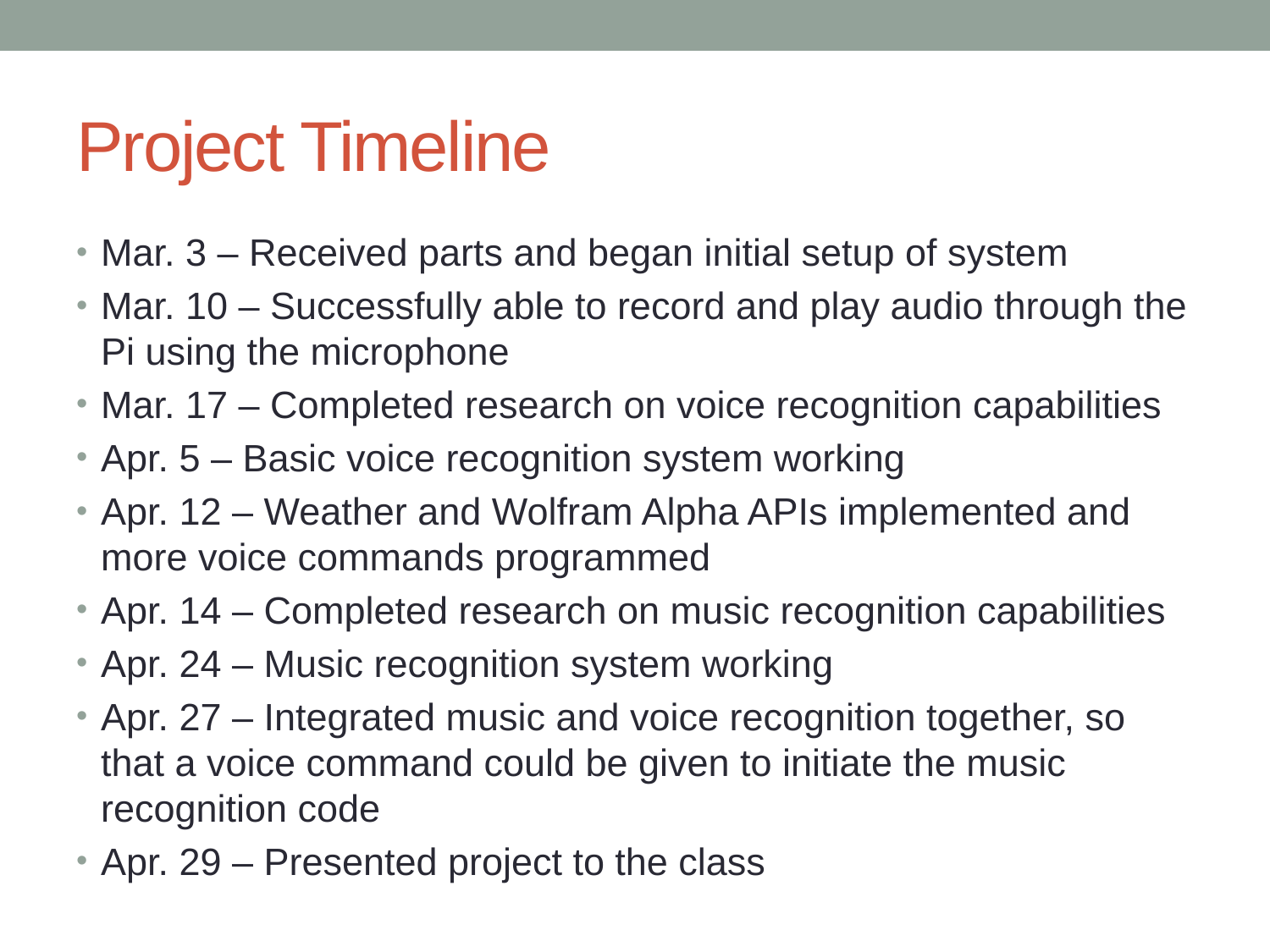

# Project Timeline
Mar. 3 – Received parts and began initial setup of system
Mar. 10 – Successfully able to record and play audio through the Pi using the microphone
Mar. 17 – Completed research on voice recognition capabilities
Apr. 5 – Basic voice recognition system working
Apr. 12 – Weather and Wolfram Alpha APIs implemented and more voice commands programmed
Apr. 14 – Completed research on music recognition capabilities
Apr. 24 – Music recognition system working
Apr. 27 – Integrated music and voice recognition together, so that a voice command could be given to initiate the music recognition code
Apr. 29 – Presented project to the class